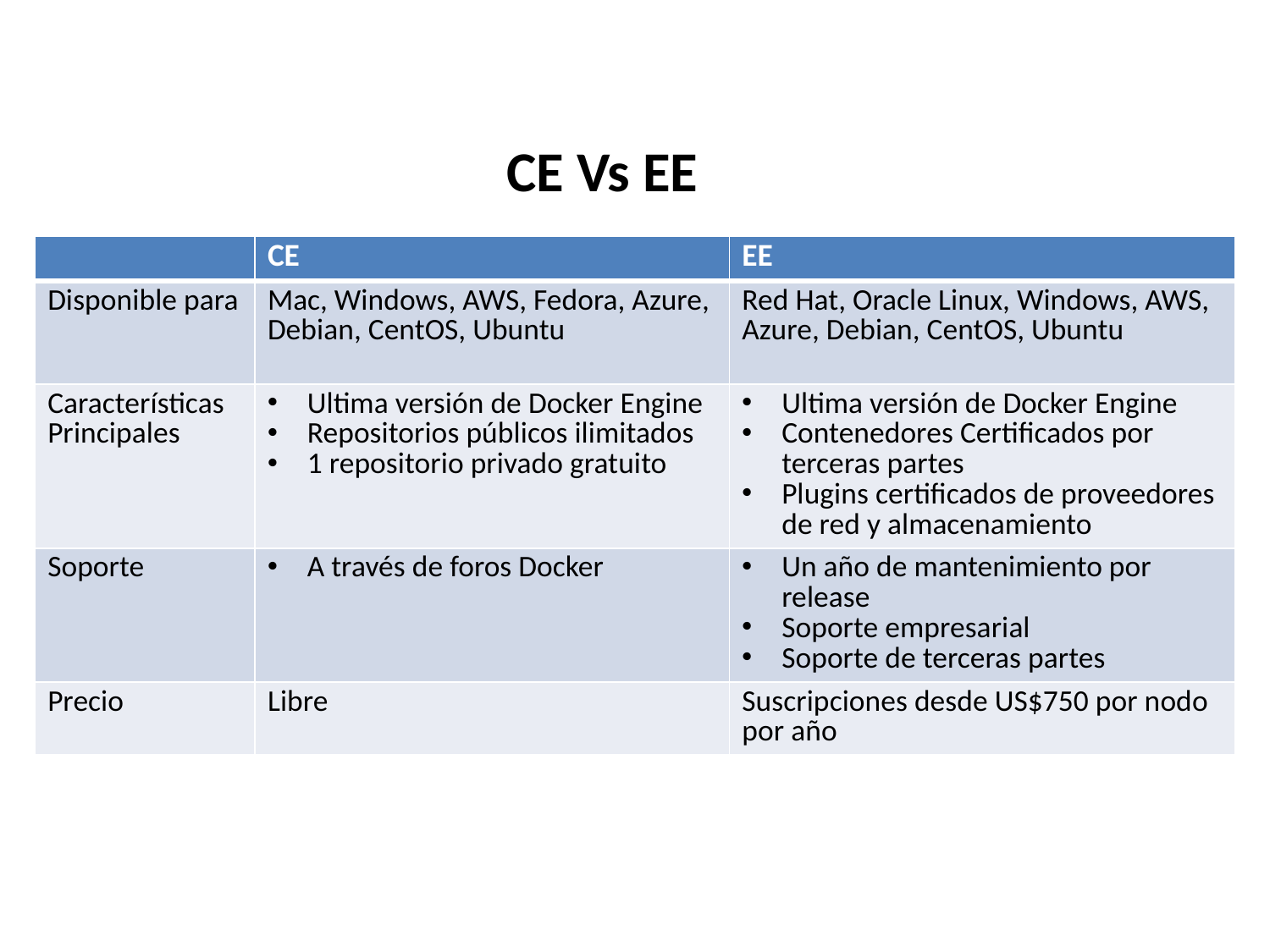

# CE Vs EE
|  | CE | EE |
| --- | --- | --- |
| Disponible para | Mac, Windows, AWS, Fedora, Azure, Debian, CentOS, Ubuntu | Red Hat, Oracle Linux, Windows, AWS, Azure, Debian, CentOS, Ubuntu |
| Características Principales | Ultima versión de Docker Engine Repositorios públicos ilimitados 1 repositorio privado gratuito | Ultima versión de Docker Engine Contenedores Certificados por terceras partes Plugins certificados de proveedores de red y almacenamiento |
| Soporte | A través de foros Docker | Un año de mantenimiento por release Soporte empresarial Soporte de terceras partes |
| Precio | Libre | Suscripciones desde US$750 por nodo por año |